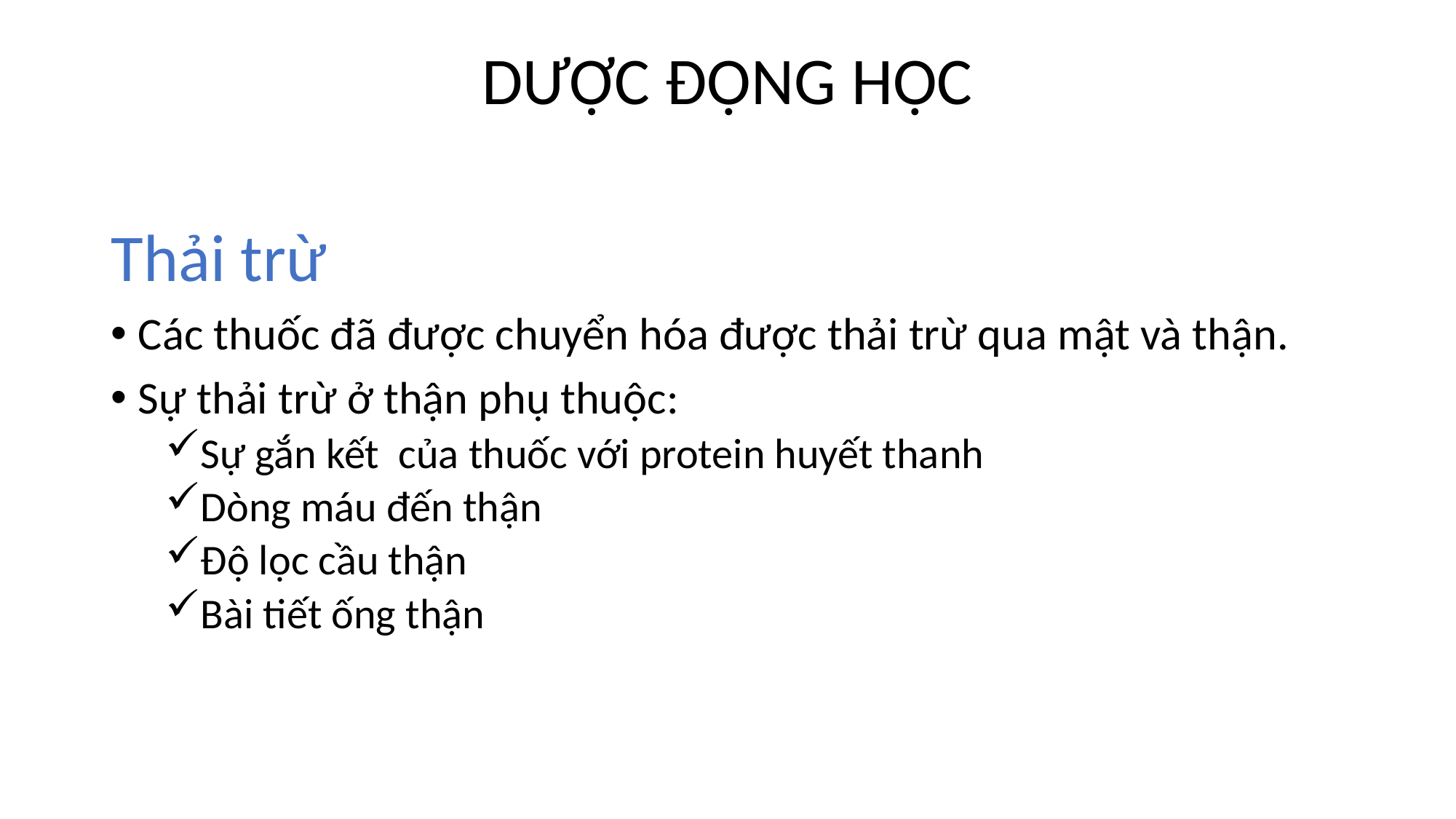

# DƯỢC ĐỘNG HỌC
Thải trừ
Các thuốc đã được chuyển hóa được thải trừ qua mật và thận.
Sự thải trừ ở thận phụ thuộc:
Sự gắn kết  của thuốc với protein huyết thanh
Dòng máu đến thận
Độ lọc cầu thận
Bài tiết ống thận